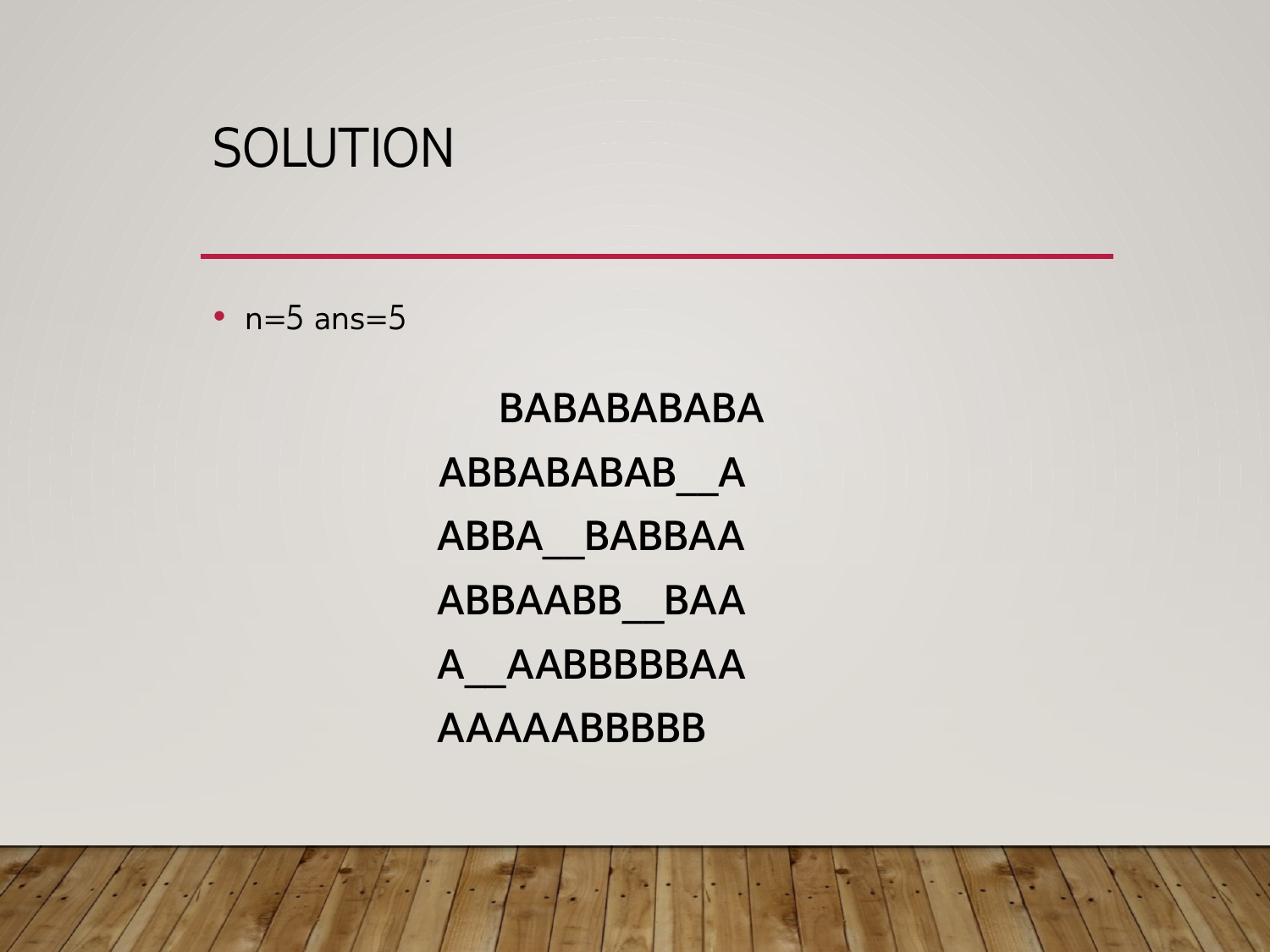

# Solution
n=5 ans=5
BABABABABA
ABBABABAB__A
ABBA__BABBAA
ABBAABB__BAA
A__AABBBBBAA
AAAAABBBBB